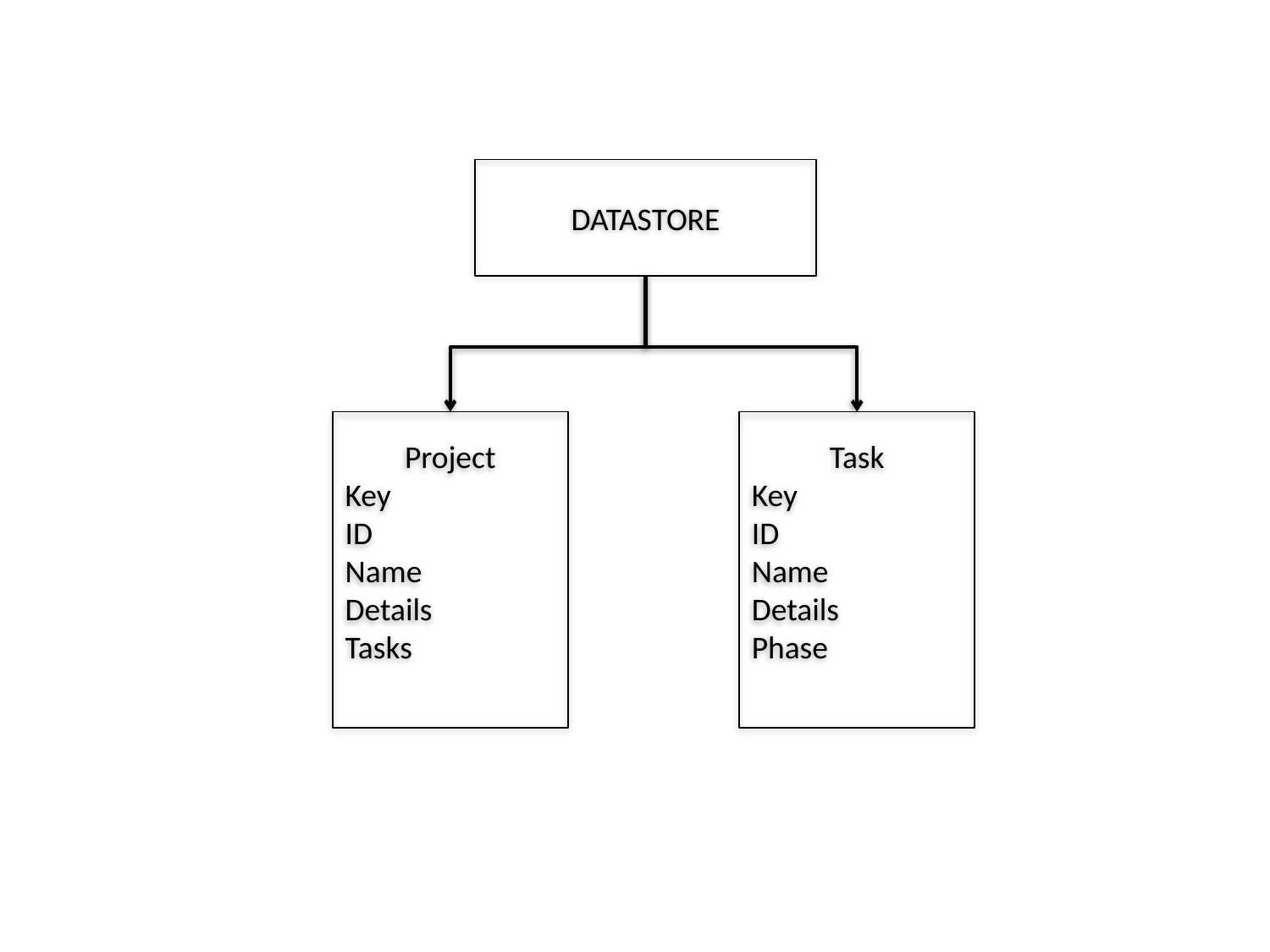

DATASTORE
Project
Key
ID
Name
Details
Tasks

Task
Key
ID
Name
Details
Phase